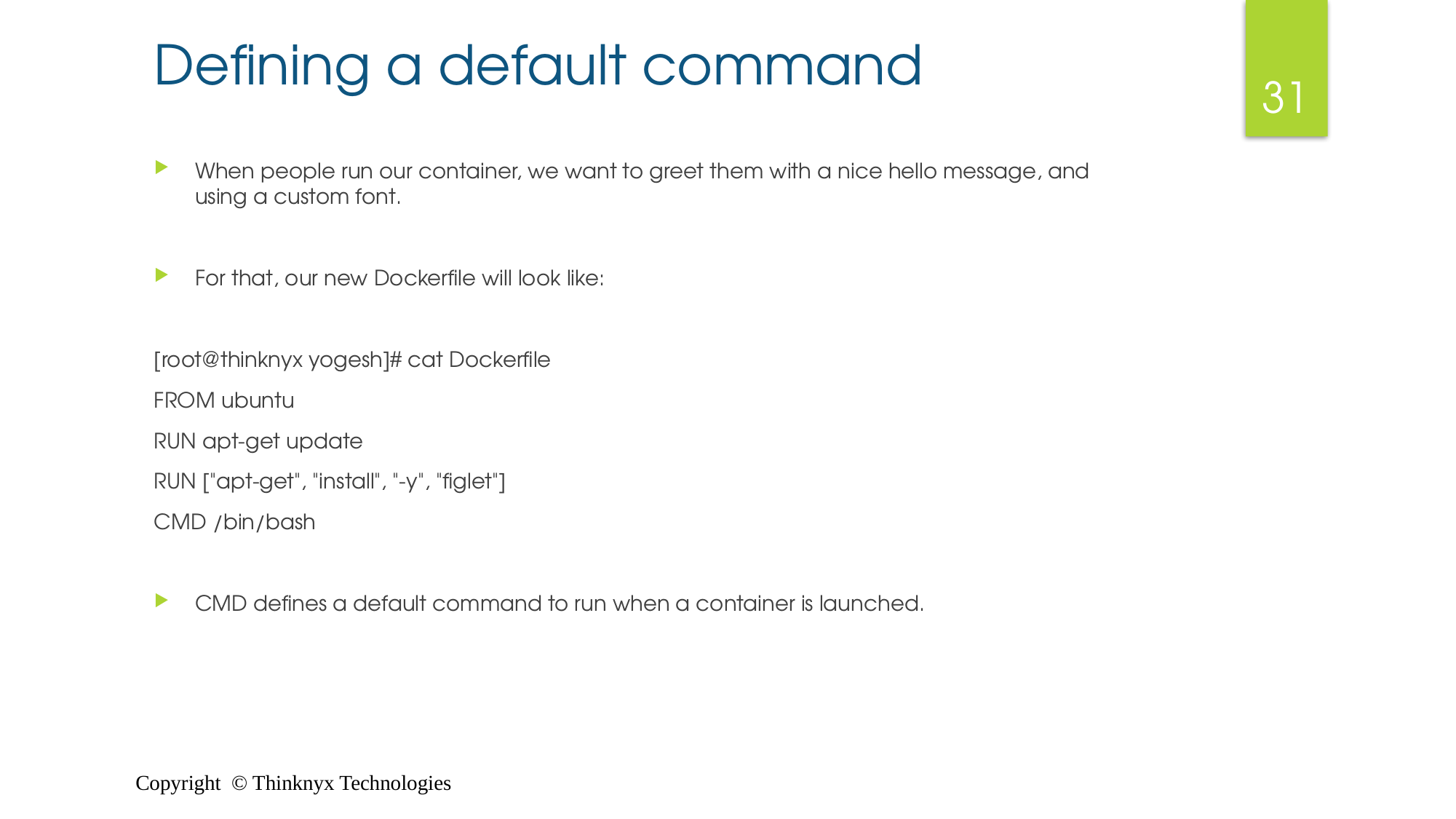

Defining a default command
31

When people run our container, we want to greet them with a nice hello message, and using a custom font.

For that, our new Dockerfile will look like:

[root@thinknyx yogesh]# cat Dockerfile
FROM ubuntu
RUN apt-get update
RUN ["apt-get", "install", "-y", "figlet"]
CMD /bin/bash

CMD defines a default command to run when a container is launched.

Copyright  © Thinknyx Technologies